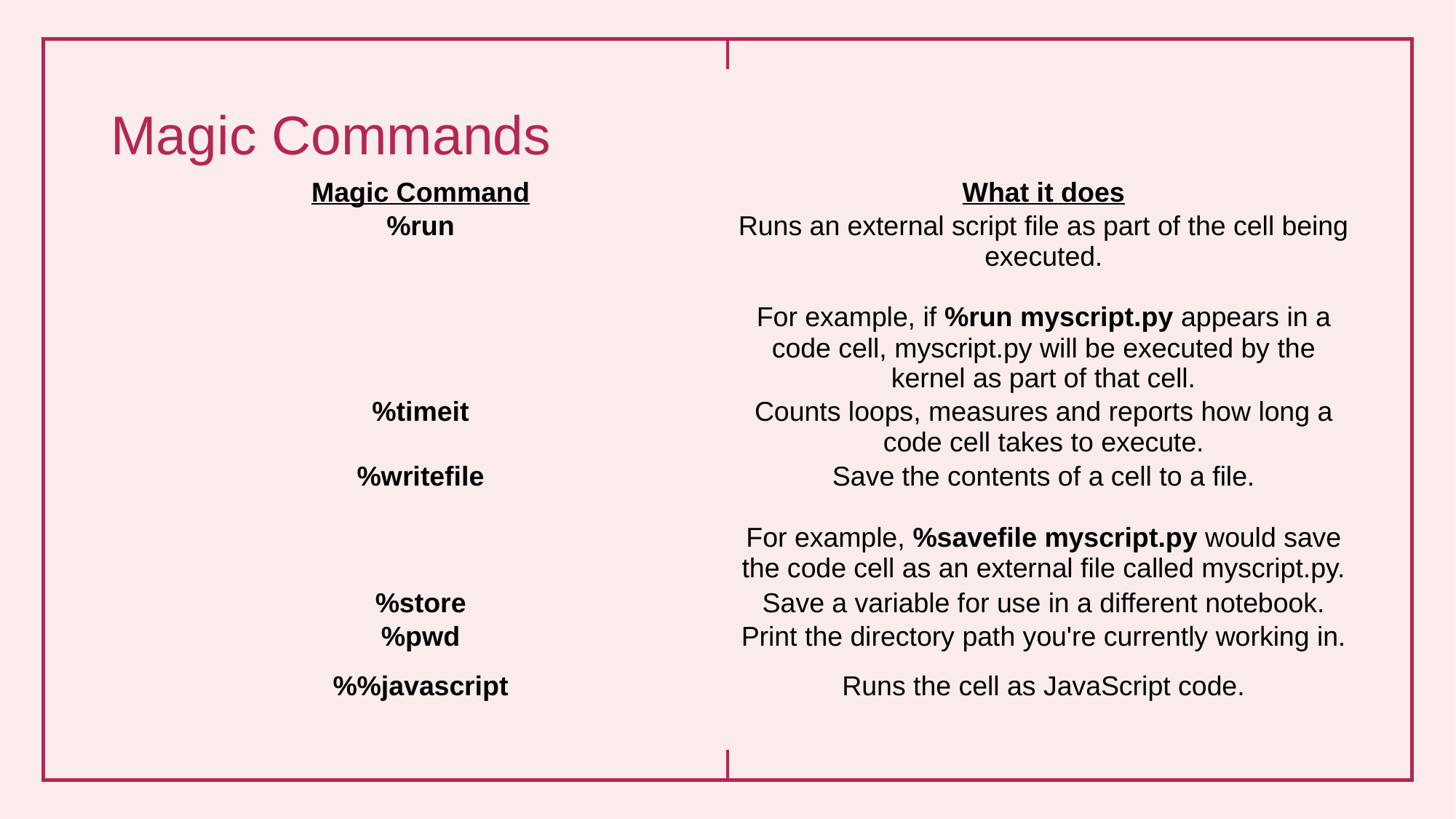

# Magic Commands
| Magic Command | What it does |
| --- | --- |
| %run | Runs an external script file as part of the cell being executed.   For example, if %run myscript.py appears in a code cell, myscript.py will be executed by the kernel as part of that cell. |
| %timeit | Counts loops, measures and reports how long a code cell takes to execute. |
| %writefile | Save the contents of a cell to a file.   For example, %savefile myscript.py would save the code cell as an external file called myscript.py. |
| %store | Save a variable for use in a different notebook. |
| %pwd | Print the directory path you're currently working in. |
| %%javascript | Runs the cell as JavaScript code. |